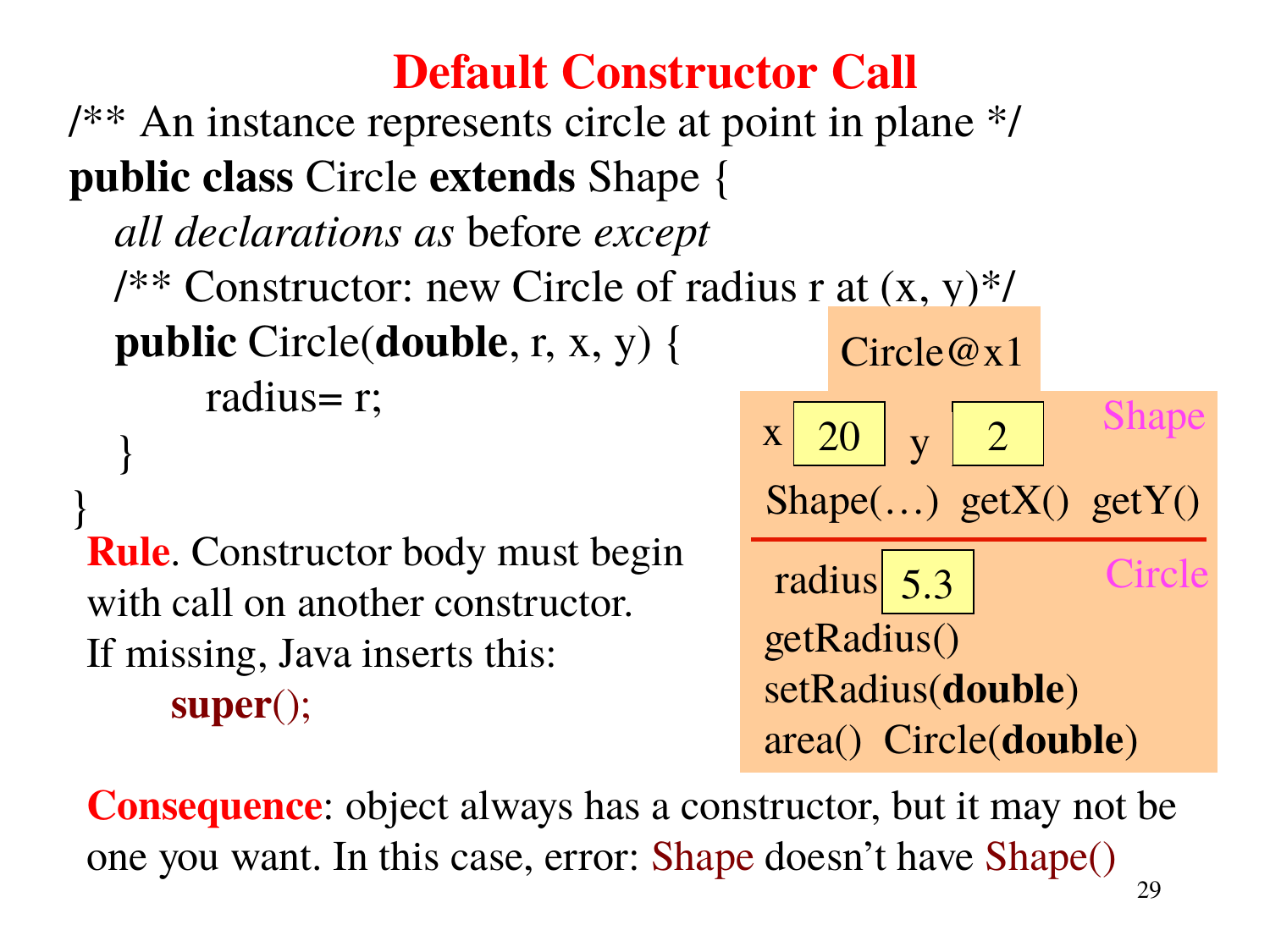

# Default Constructor Call
/** An instance represents circle at point in plane */
public class Circle extends Shape {
    all declarations as before except
    /** Constructor: new Circle of radius r at (x, y)*/
    public Circle(double, r, x, y) {
            radius= r;
    }
}
Circle@x1
Shape

x
20
2
Shape(…)  getX()  getY()
Circle
radius
getRadius()
setRadius(double)
area()  Circle(double)

y
Rule. Constructor body must begin
with call on another constructor.
If missing, Java inserts this:
        super();

Consequence: object always has a constructor, but it may not be one you want. In this case, error: Shape doesn’t have Shape()
y
5.3
5.3
29